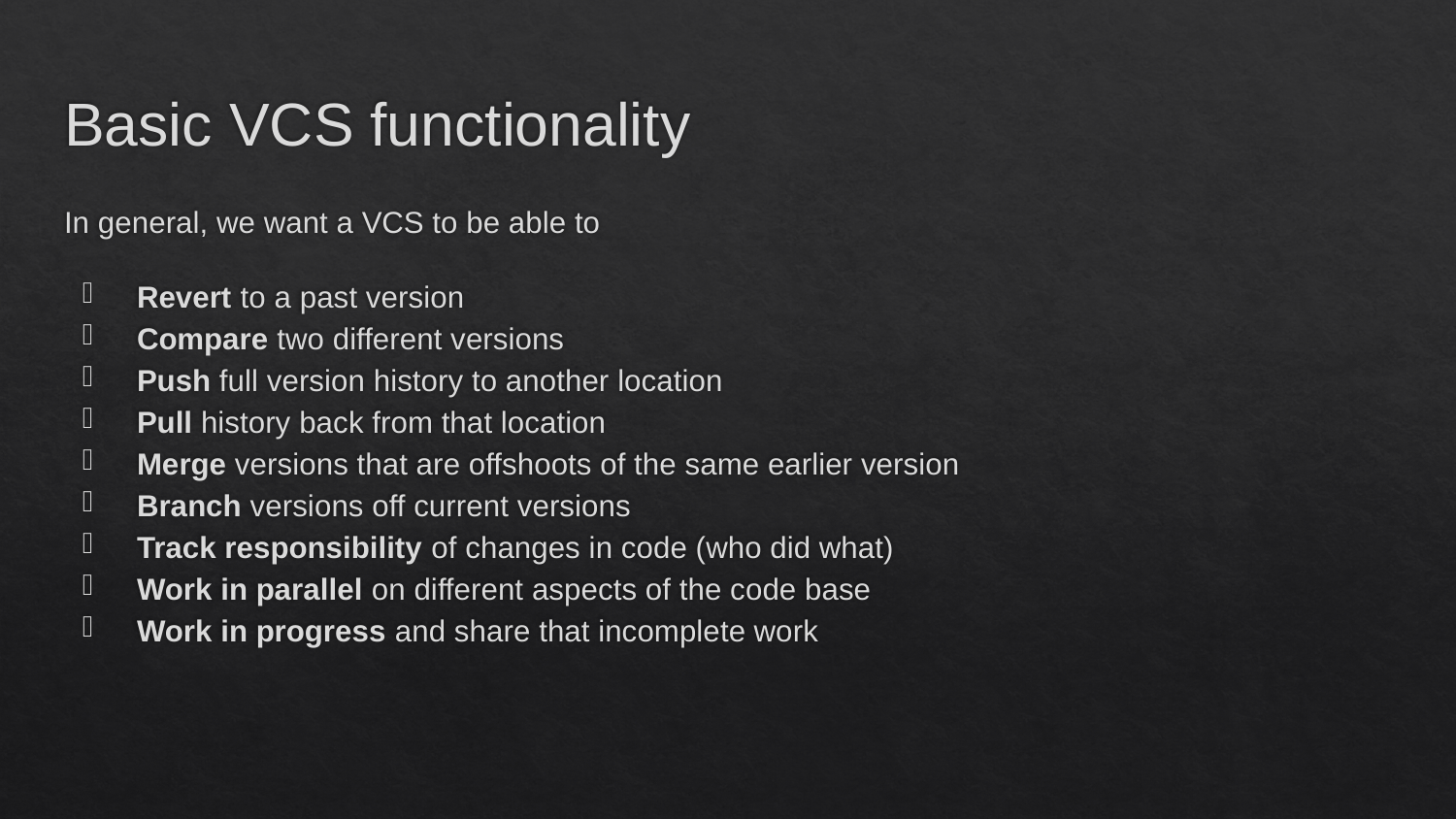

# Basic VCS functionality
In general, we want a VCS to be able to
Revert to a past version
Compare two different versions
Push full version history to another location
Pull history back from that location
Merge versions that are offshoots of the same earlier version
Branch versions off current versions
Track responsibility of changes in code (who did what)
Work in parallel on different aspects of the code base
Work in progress and share that incomplete work